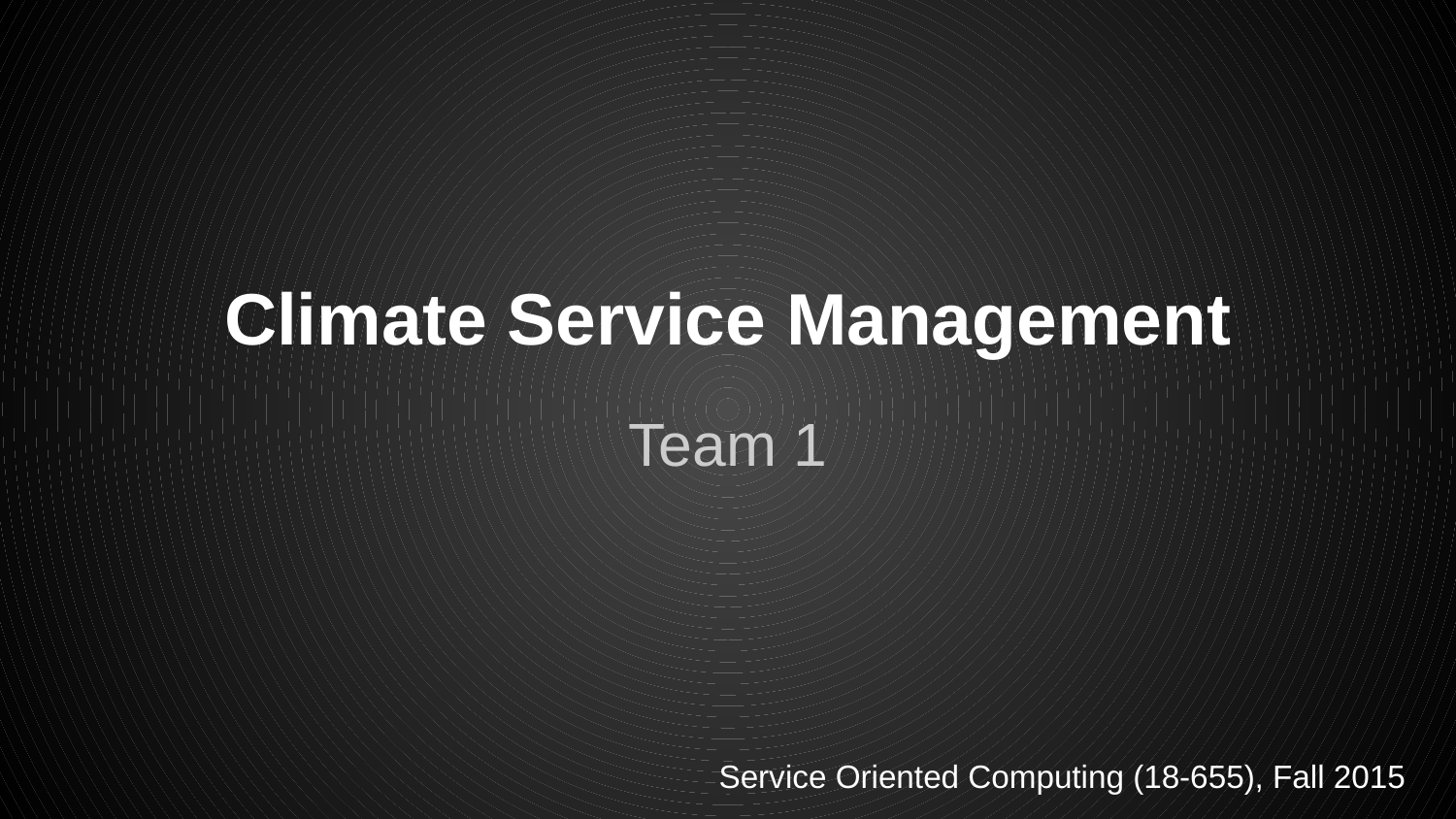

# Climate Service Management
Team 1
Service Oriented Computing (18-655), Fall 2015